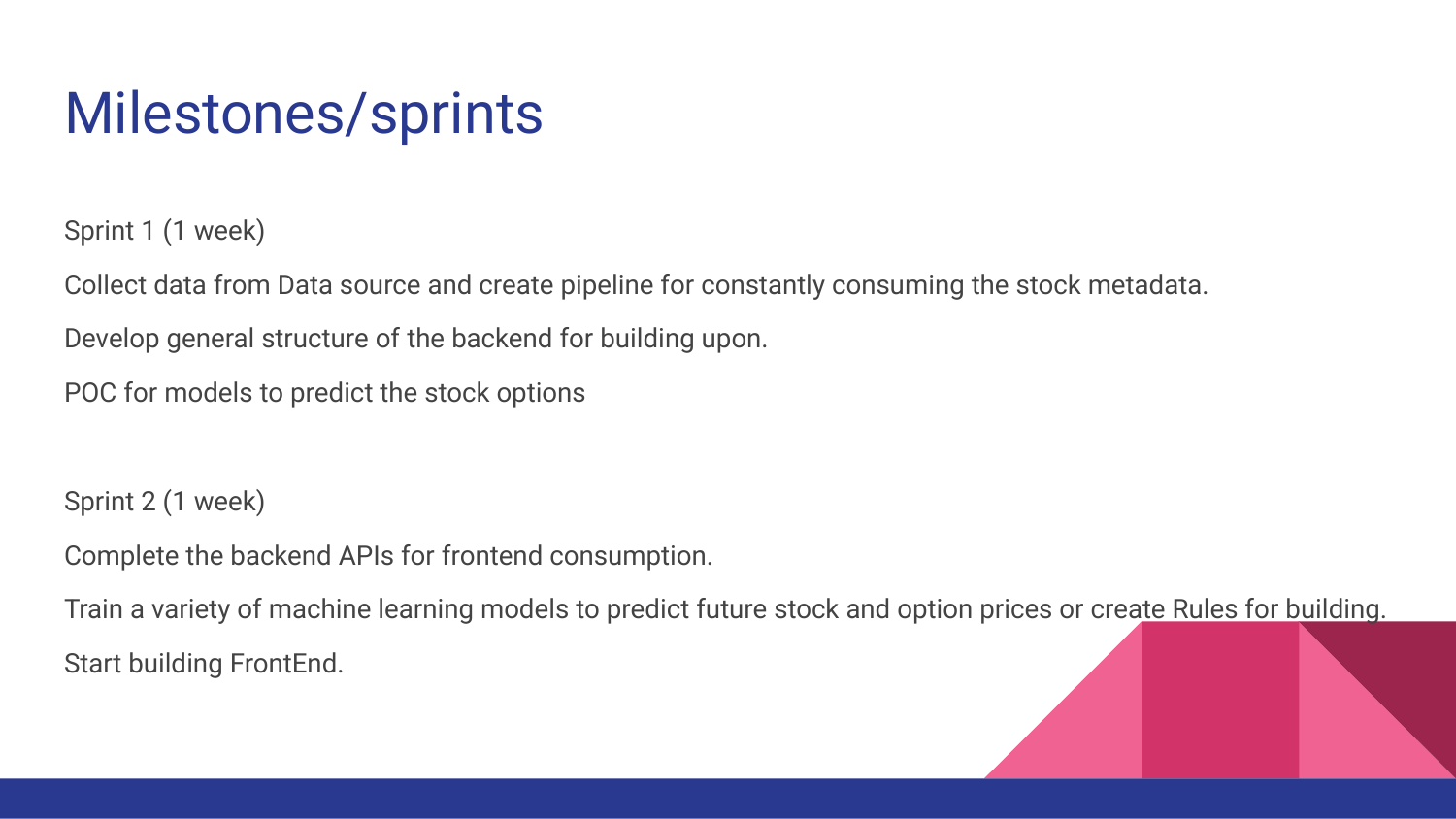

# Milestones/sprints

Sprint 1 (1 week)
Collect data from Data source and create pipeline for constantly consuming the stock metadata.
Develop general structure of the backend for building upon.
POC for models to predict the stock options

Sprint 2 (1 week)
Complete the backend APIs for frontend consumption.
Train a variety of machine learning models to predict future stock and option prices or create Rules for building.
Start building FrontEnd.